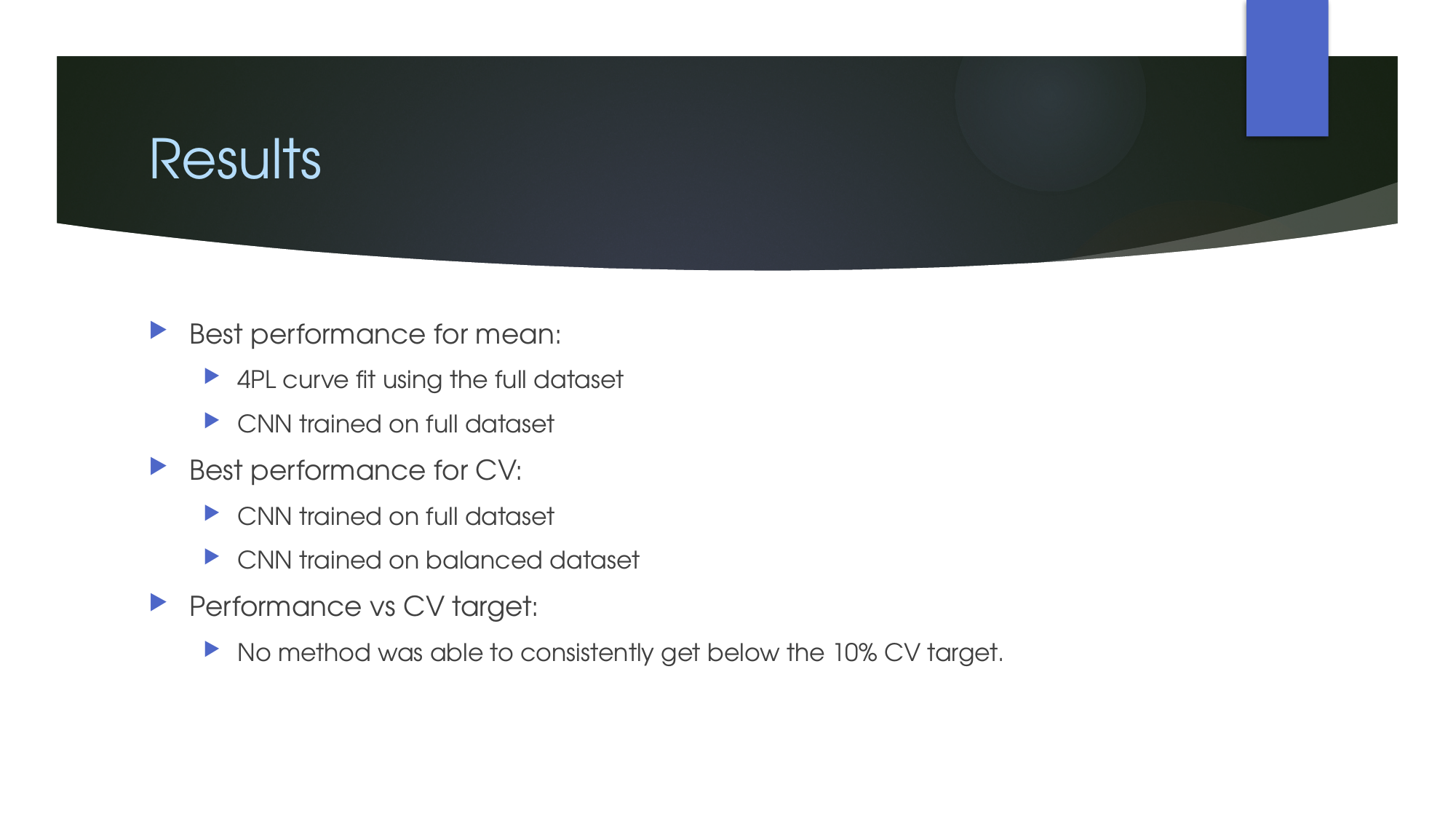

# Results
Best performance for mean:
4PL curve fit using the full dataset
CNN trained on full dataset
Best performance for CV:
CNN trained on full dataset
CNN trained on balanced dataset
Performance vs CV target:
No method was able to consistently get below the 10% CV target.